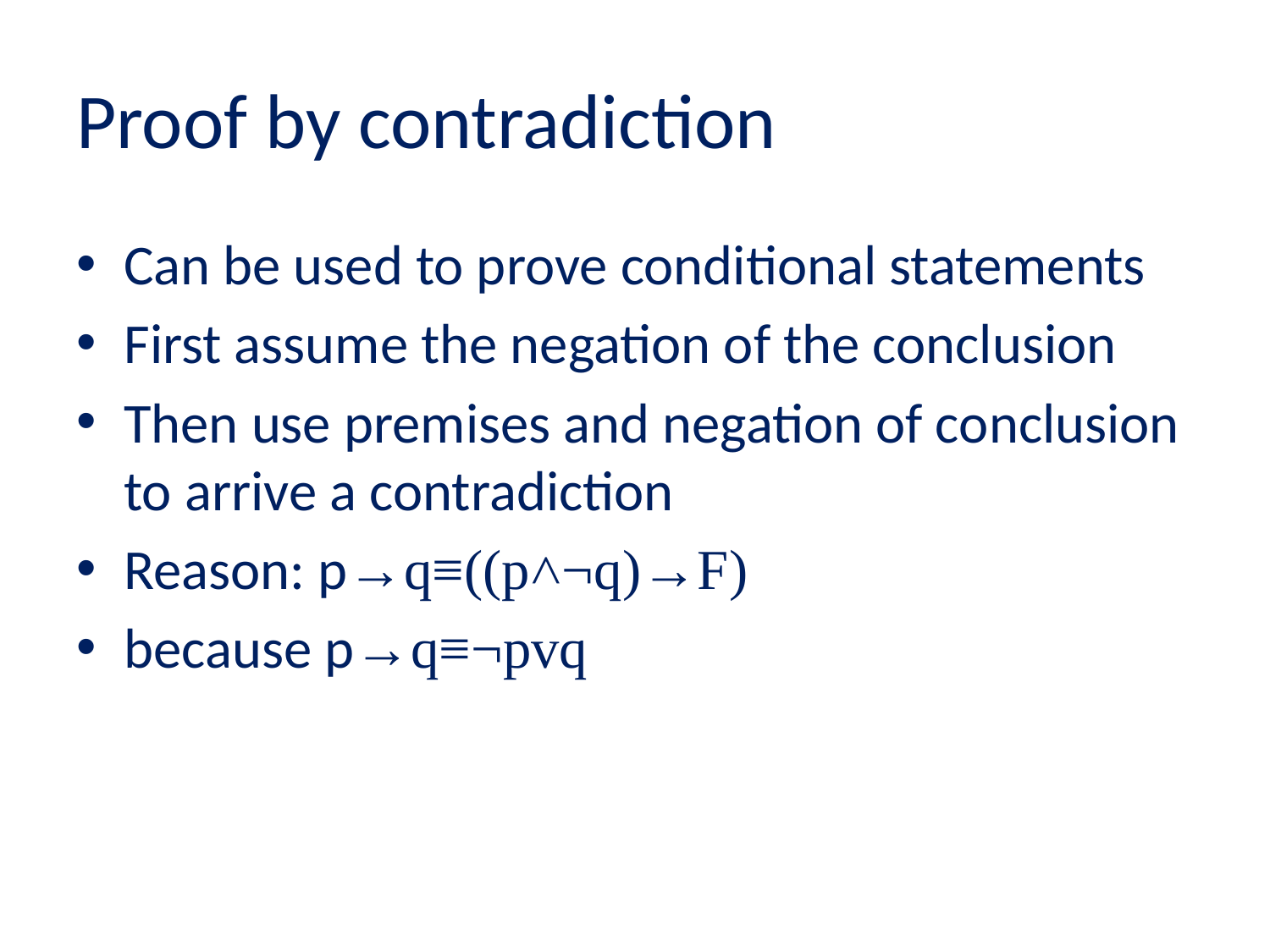

# Proof by contradiction
Can be used to prove conditional statements
First assume the negation of the conclusion
Then use premises and negation of conclusion to arrive a contradiction
Reason: p→q≡((p˄¬q)→F)
because p→q≡¬pvq
20